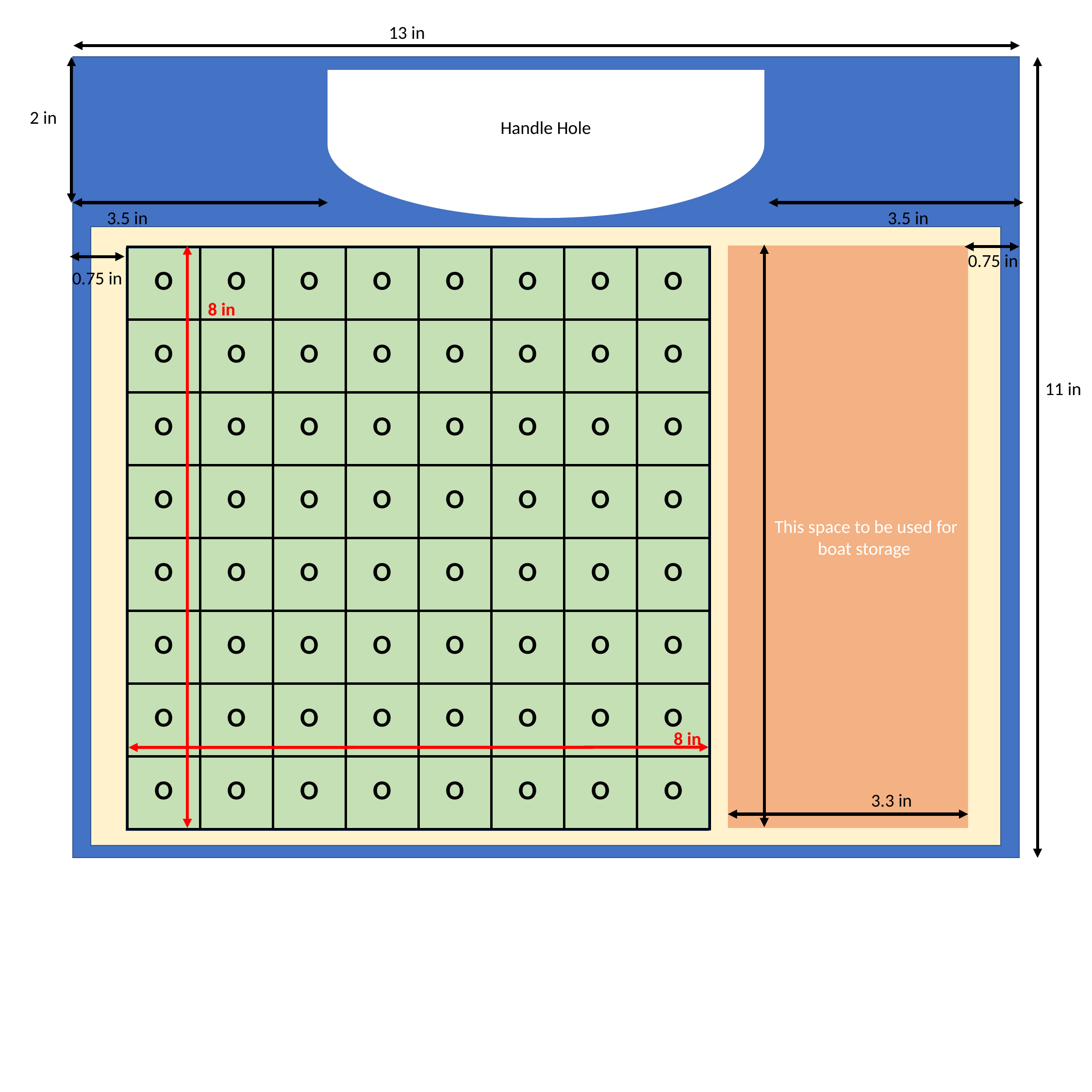

13 in

Handle Hole
2 in
3.5 in
3.5 in

This space to be used for boat storage
0.75 in
| O | O | O | O | O | O | O | O |
| --- | --- | --- | --- | --- | --- | --- | --- |
| O | O | O | O | O | O | O | O |
| O | O | O | O | O | O | O | O |
| O | O | O | O | O | O | O | O |
| O | O | O | O | O | O | O | O |
| O | O | O | O | O | O | O | O |
| O | O | O | O | O | O | O | O |
| O | O | O | O | O | O | O | O |

0.75 in
8 in
11 in
8 in
3.3 in